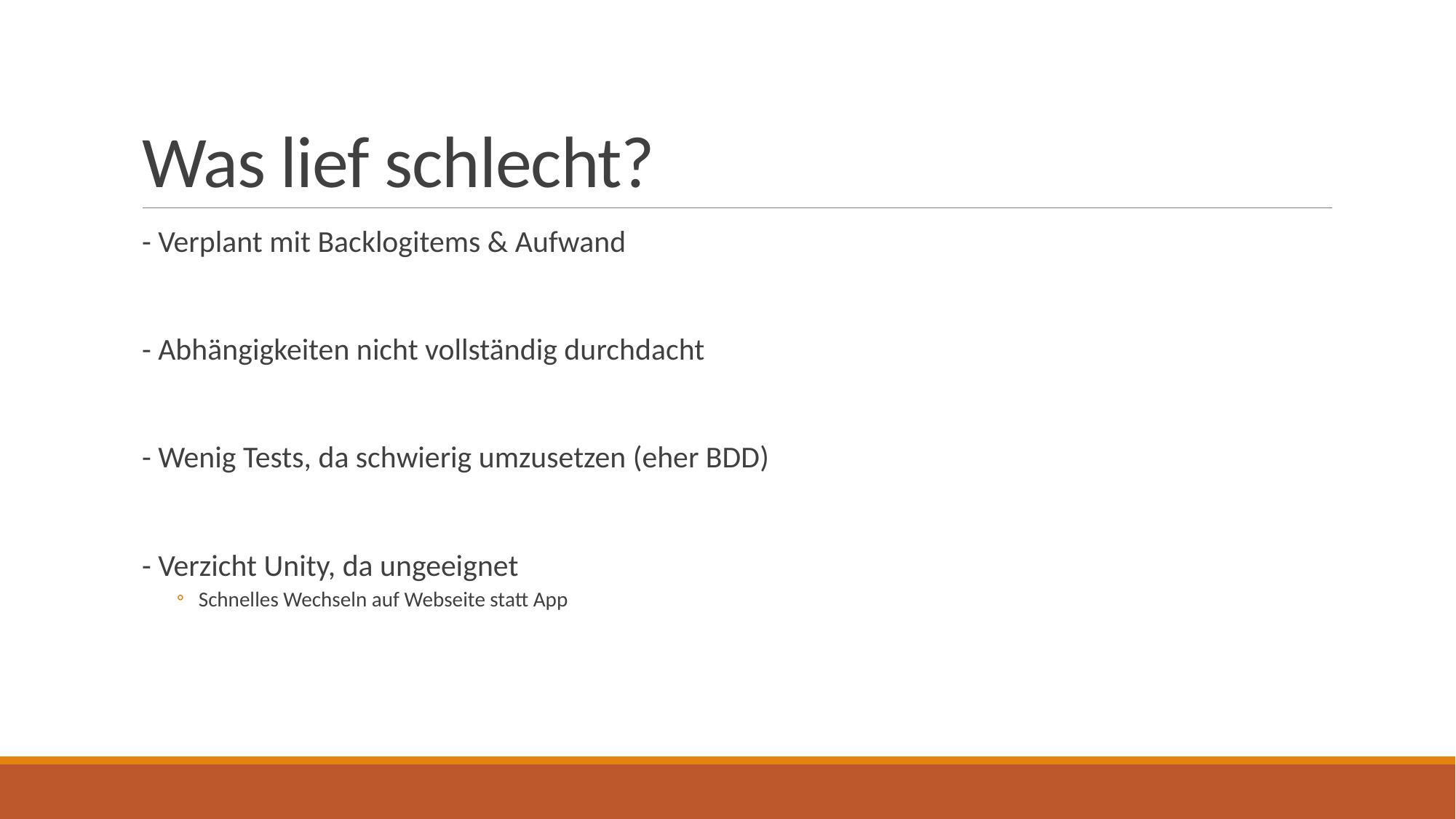

# Was lief schlecht?
- Verplant mit Backlogitems & Aufwand

- Abhängigkeiten nicht vollständig durchdacht

- Wenig Tests, da schwierig umzusetzen (eher BDD)

- Verzicht Unity, da ungeeignet
Schnelles Wechseln auf Webseite statt App